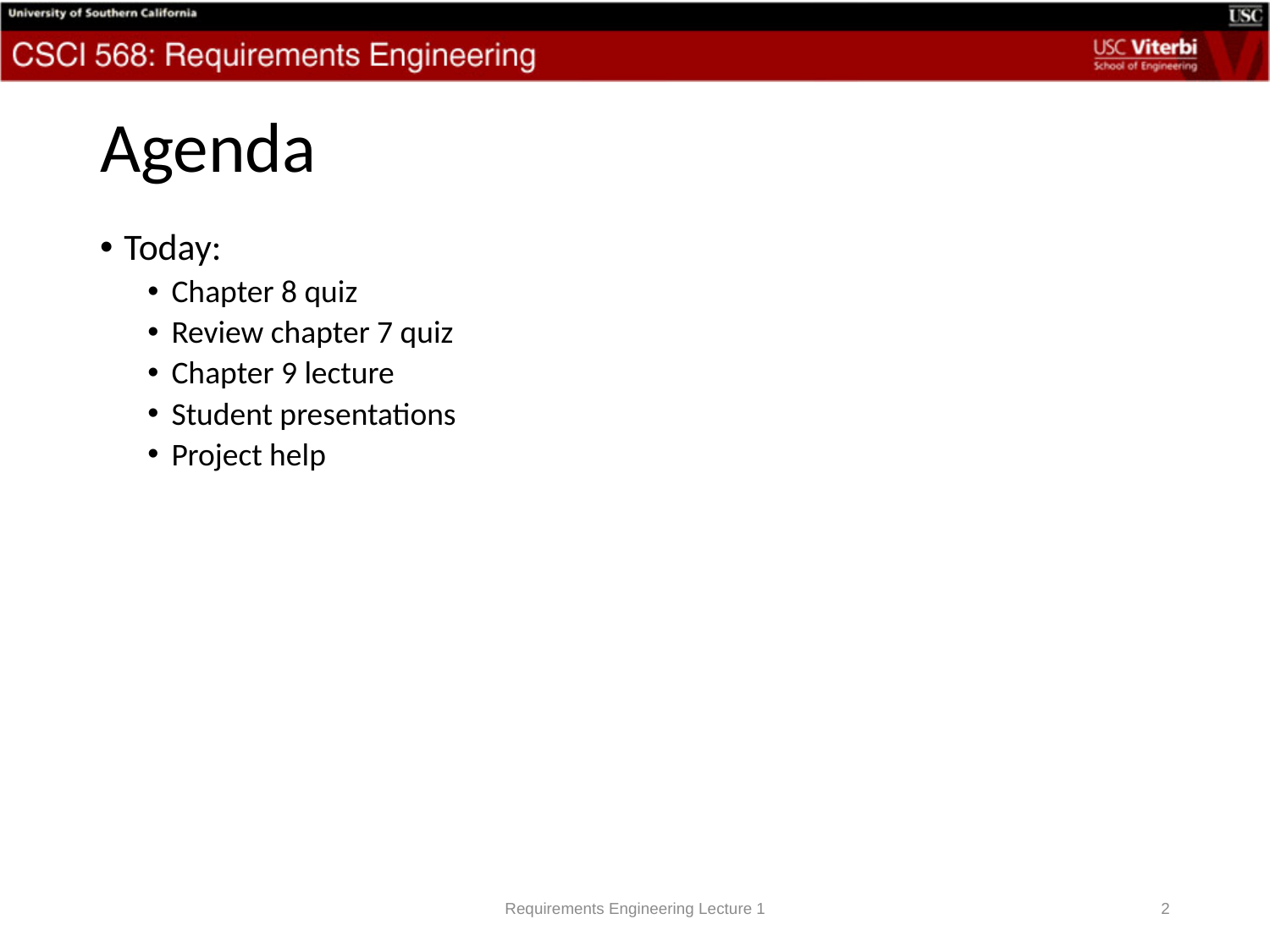

# Agenda
Today:
Chapter 8 quiz
Review chapter 7 quiz
Chapter 9 lecture
Student presentations
Project help
Requirements Engineering Lecture 1
2